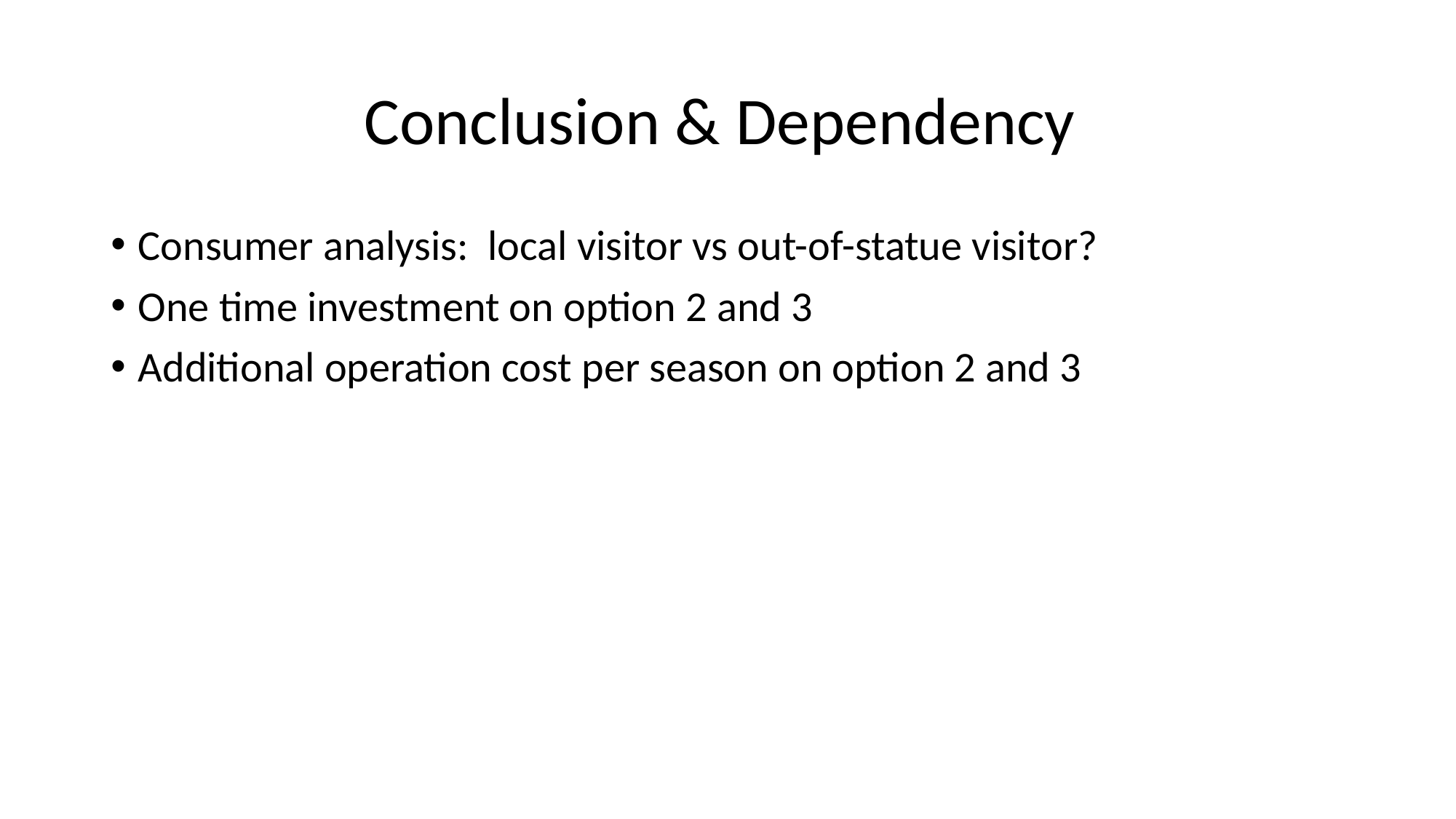

# Conclusion & Dependency
Consumer analysis:  local visitor vs out-of-statue visitor?
One time investment on option 2 and 3
Additional operation cost per season on option 2 and 3